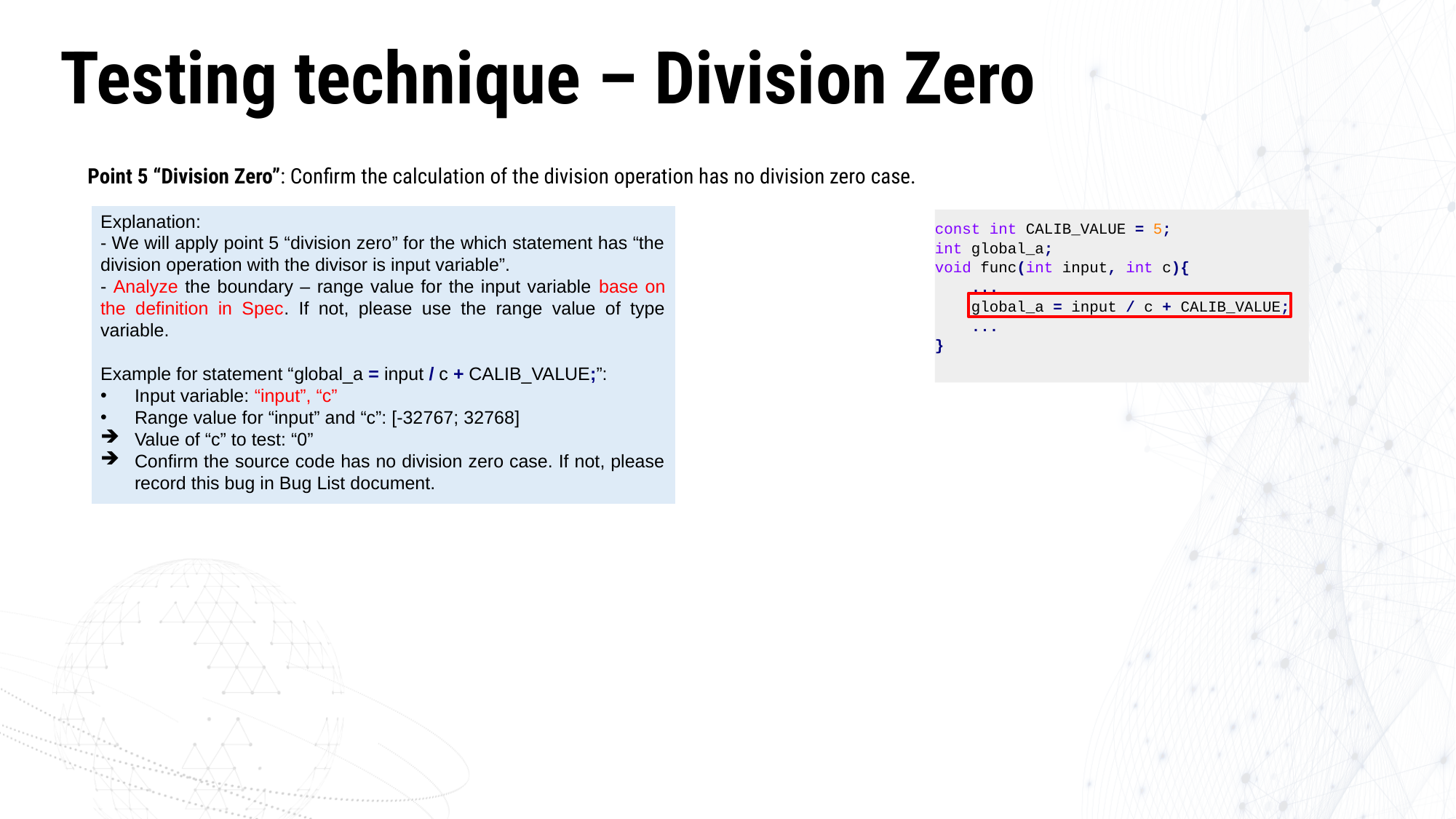

# Testing technique – Division Zero
Point 5 “Division Zero”: Confirm the calculation of the division operation has no division zero case.

Explanation:
- We will apply point 5 “division zero” for the which statement has “the division operation with the divisor is input variable”.
- Analyze the boundary – range value for the input variable base on the definition in Spec. If not, please use the range value of type variable.

Example for statement “global_a = input / c + CALIB_VALUE;”:
Input variable: “input”, “c”
Range value for “input” and “c”: [-32767; 32768]
Value of “c” to test: “0”
Confirm the source code has no division zero case. If not, please record this bug in Bug List document.
const int CALIB_VALUE = 5;
int global_a;
void func(int input, int c){
    ...
    global_a = input / c + CALIB_VALUE;
    ...
}